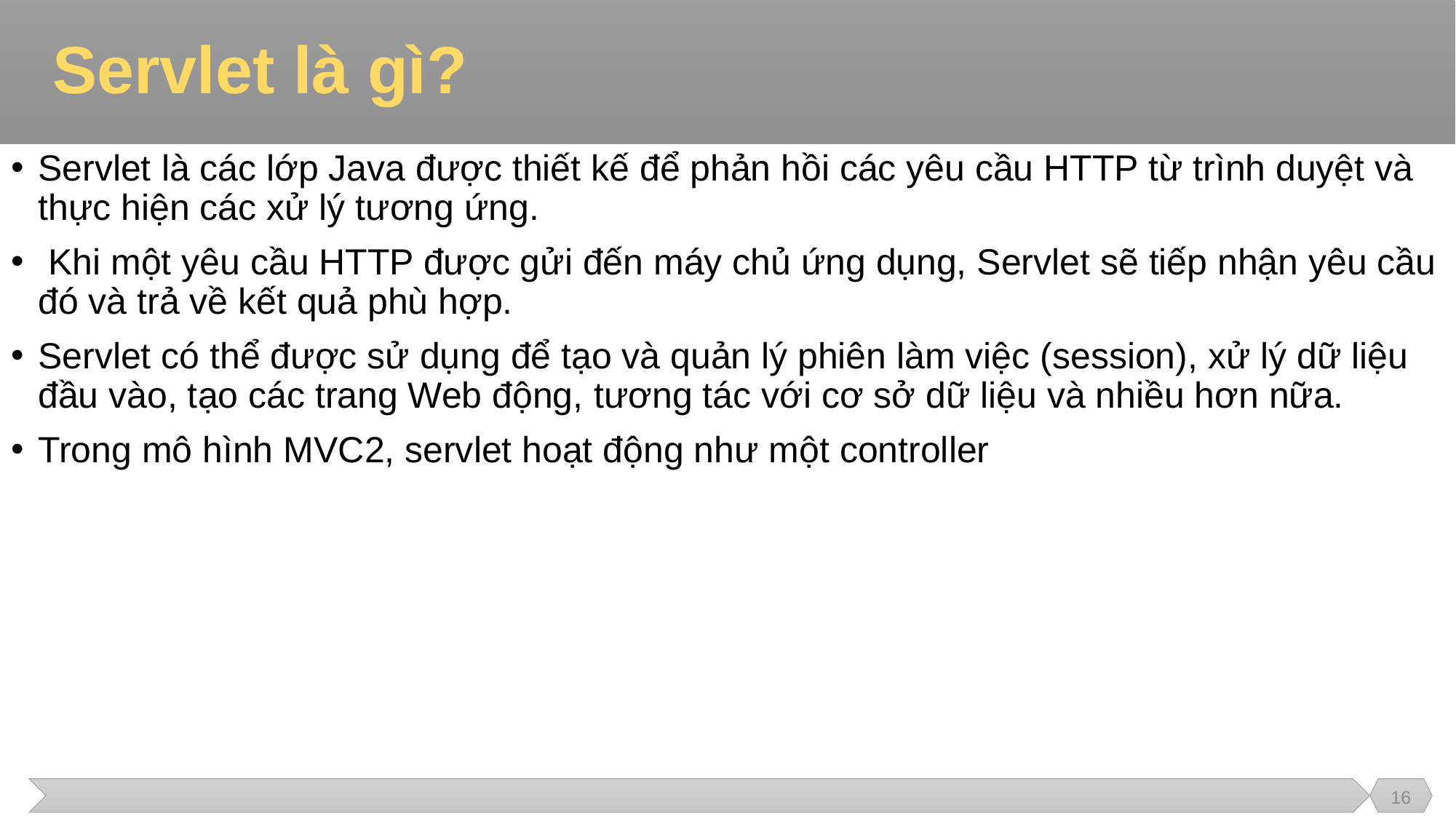

# Servlet là gì?
Servlet là các lớp Java được thiết kế để phản hồi các yêu cầu HTTP từ trình duyệt và thực hiện các xử lý tương ứng.
 Khi một yêu cầu HTTP được gửi đến máy chủ ứng dụng, Servlet sẽ tiếp nhận yêu cầu đó và trả về kết quả phù hợp.
Servlet có thể được sử dụng để tạo và quản lý phiên làm việc (session), xử lý dữ liệu đầu vào, tạo các trang Web động, tương tác với cơ sở dữ liệu và nhiều hơn nữa.
Trong mô hình MVC2, servlet hoạt động như một controller

16